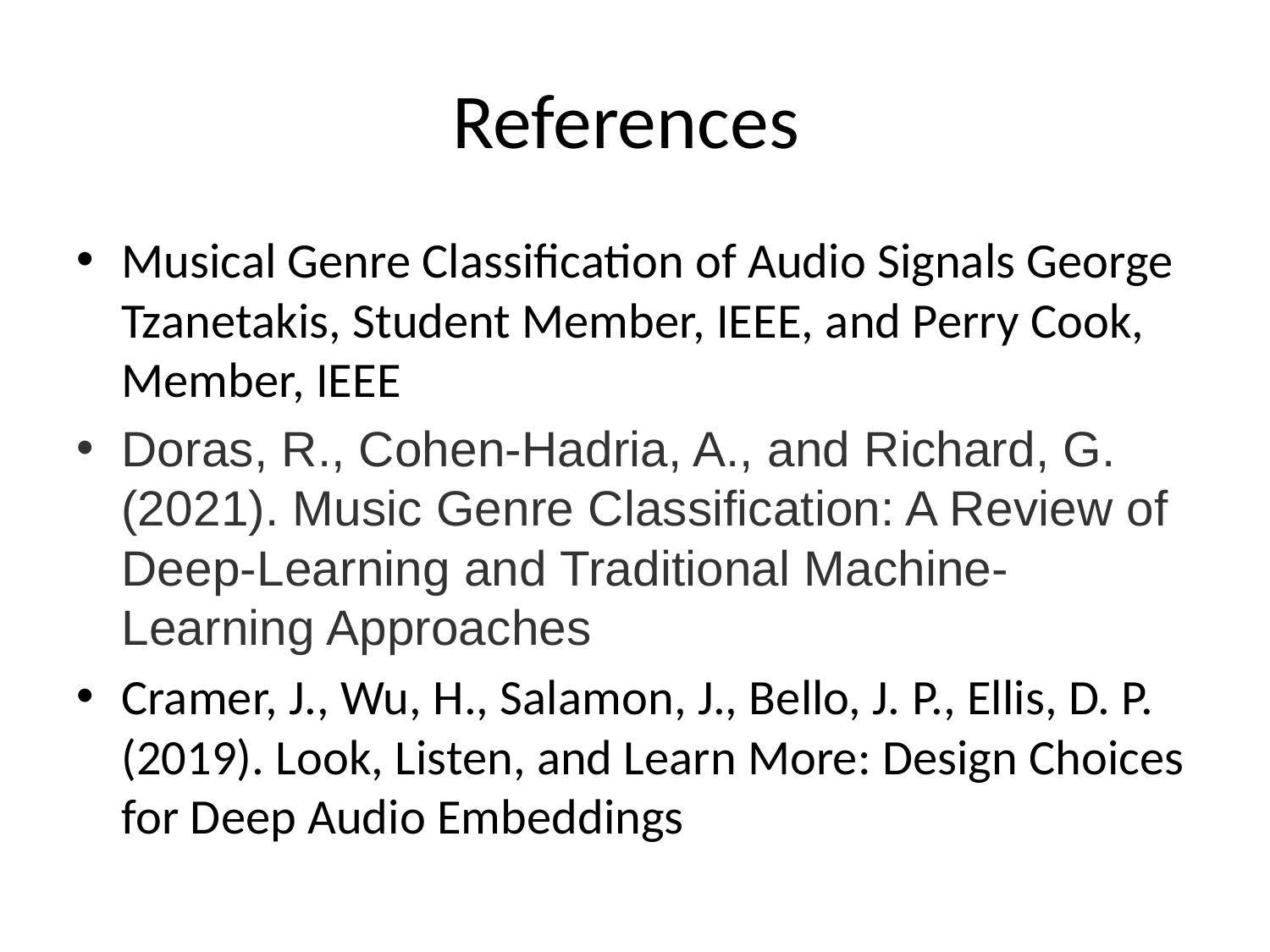

# References
Musical Genre Classification of Audio Signals George Tzanetakis, Student Member, IEEE, and Perry Cook, Member, IEEE
Doras, R., Cohen-Hadria, A., and Richard, G. (2021). Music Genre Classification: A Review of Deep-Learning and Traditional Machine-Learning Approaches
Cramer, J., Wu, H., Salamon, J., Bello, J. P., Ellis, D. P. (2019). Look, Listen, and Learn More: Design Choices for Deep Audio Embeddings